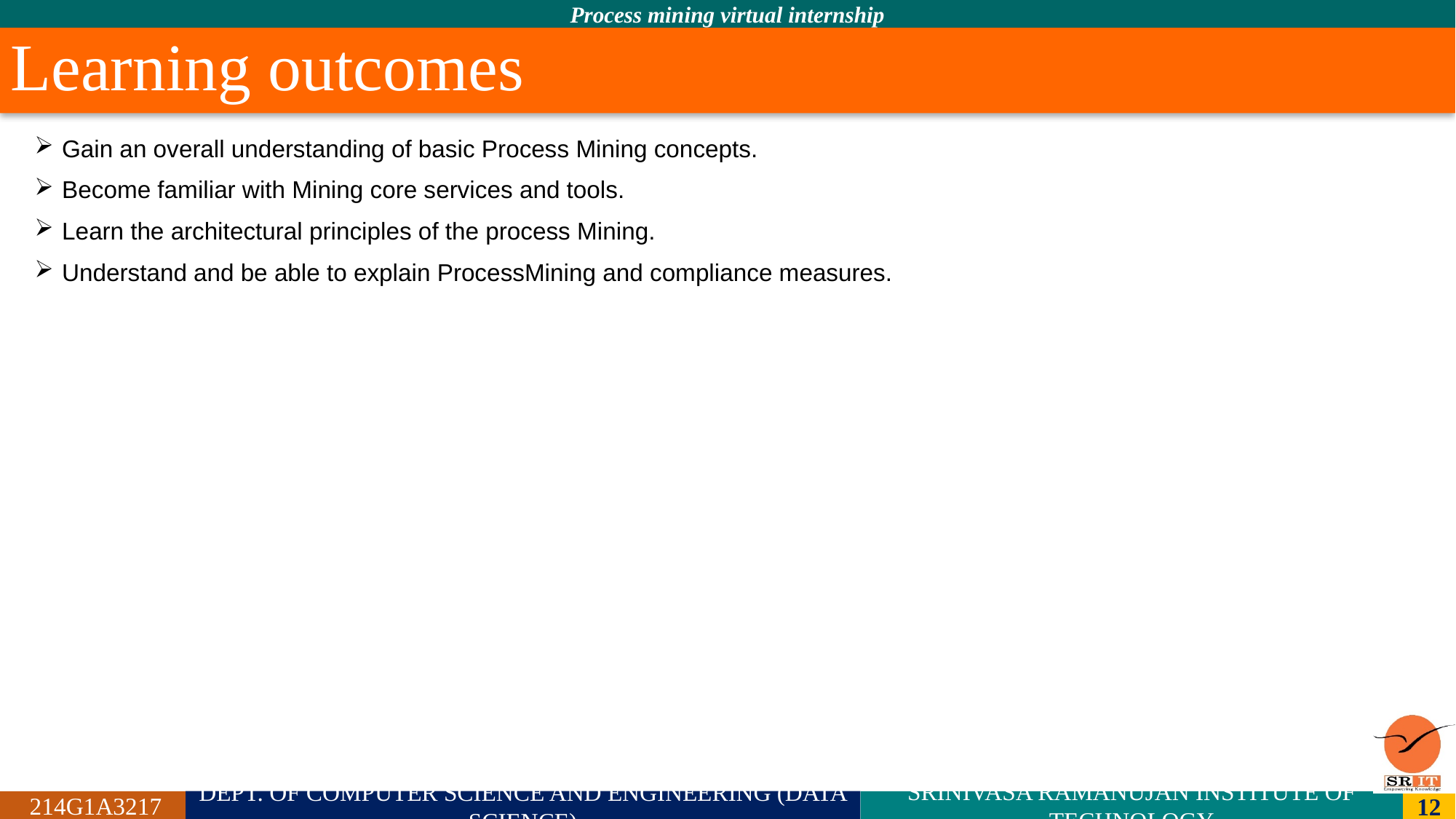

# Learning outcomes
Gain an overall understanding of basic Process Mining concepts.
Become familiar with Mining core services and tools.
Learn the architectural principles of the process Mining.
Understand and be able to explain ProcessMining and compliance measures.